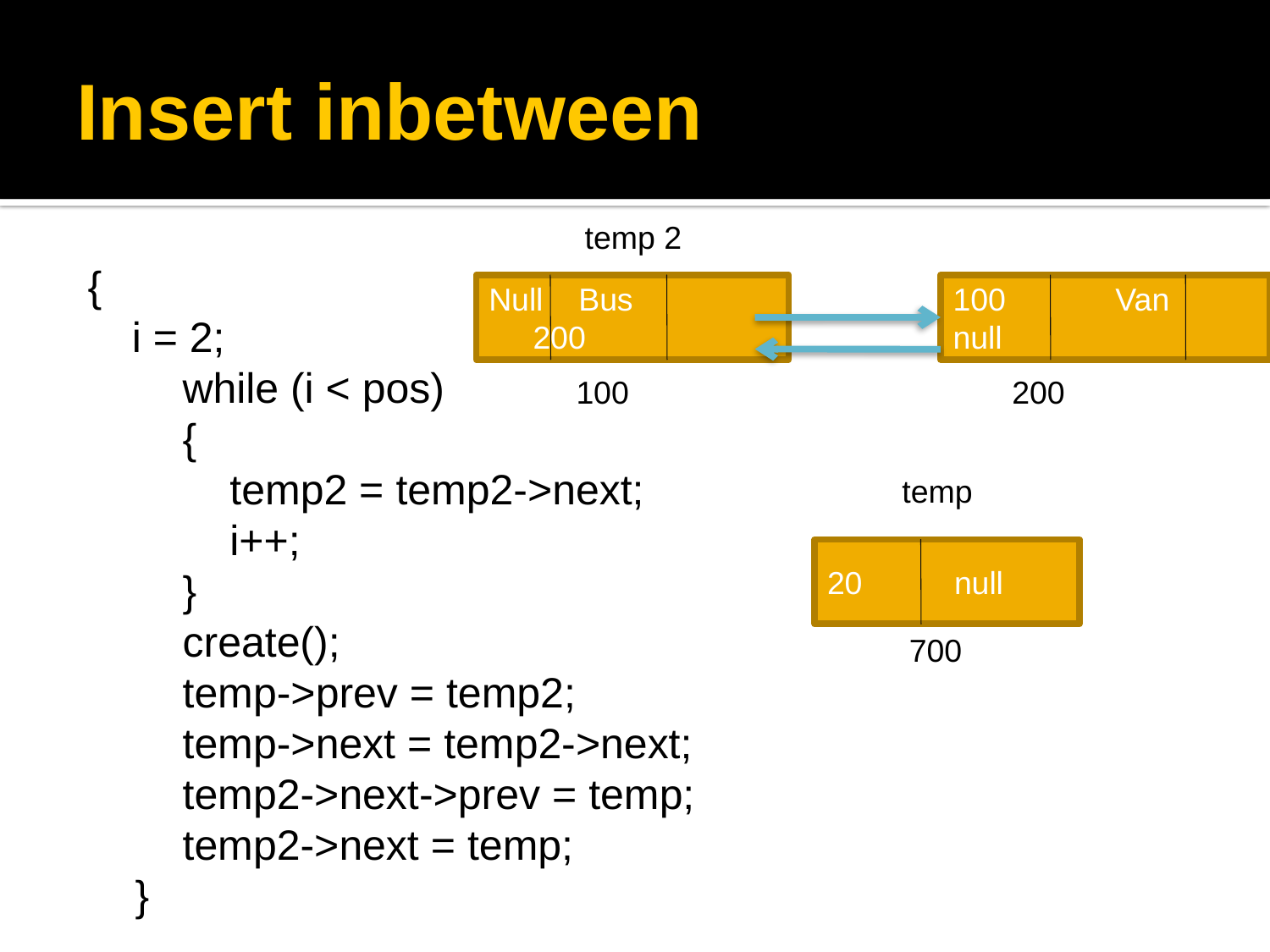

# Insert inbetween
temp 2
{
	i = 2;
        while (i < pos)
        {
            temp2 = temp2->next;
            i++;
        }
        create();
        temp->prev = temp2;
        temp->next = temp2->next;
        temp2->next->prev = temp;
        temp2->next = temp;
    }
Null    Bus	         200
100
100 	    Van        null
200
temp
20	null
700